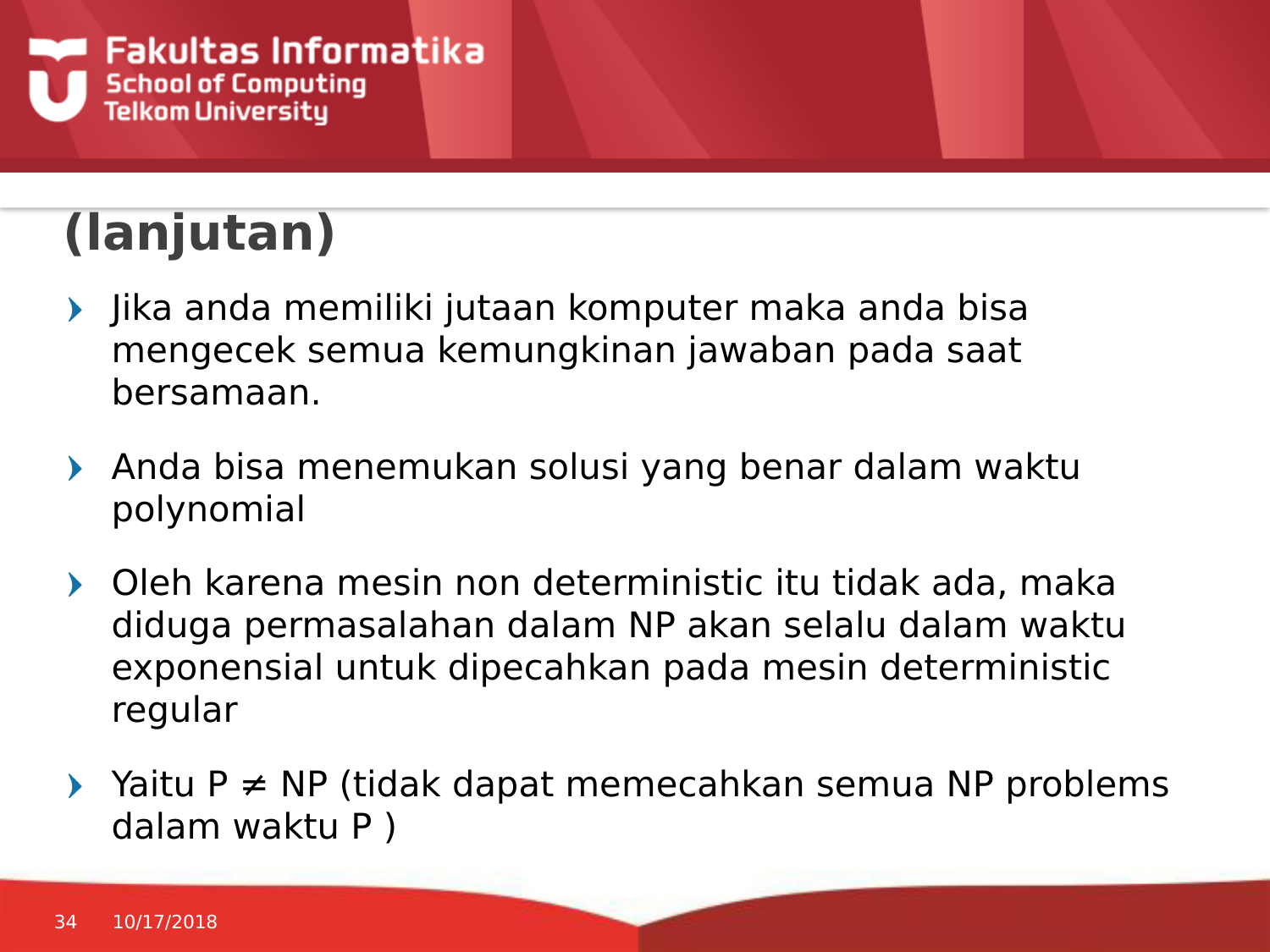

# (lanjutan)
Jika anda memiliki jutaan komputer maka anda bisa mengecek semua kemungkinan jawaban pada saat bersamaan.
Anda bisa menemukan solusi yang benar dalam waktu polynomial
Oleh karena mesin non deterministic itu tidak ada, maka diduga permasalahan dalam NP akan selalu dalam waktu exponensial untuk dipecahkan pada mesin deterministic regular
Yaitu P ≠ NP (tidak dapat memecahkan semua NP problems dalam waktu P )

34
10/17/2018